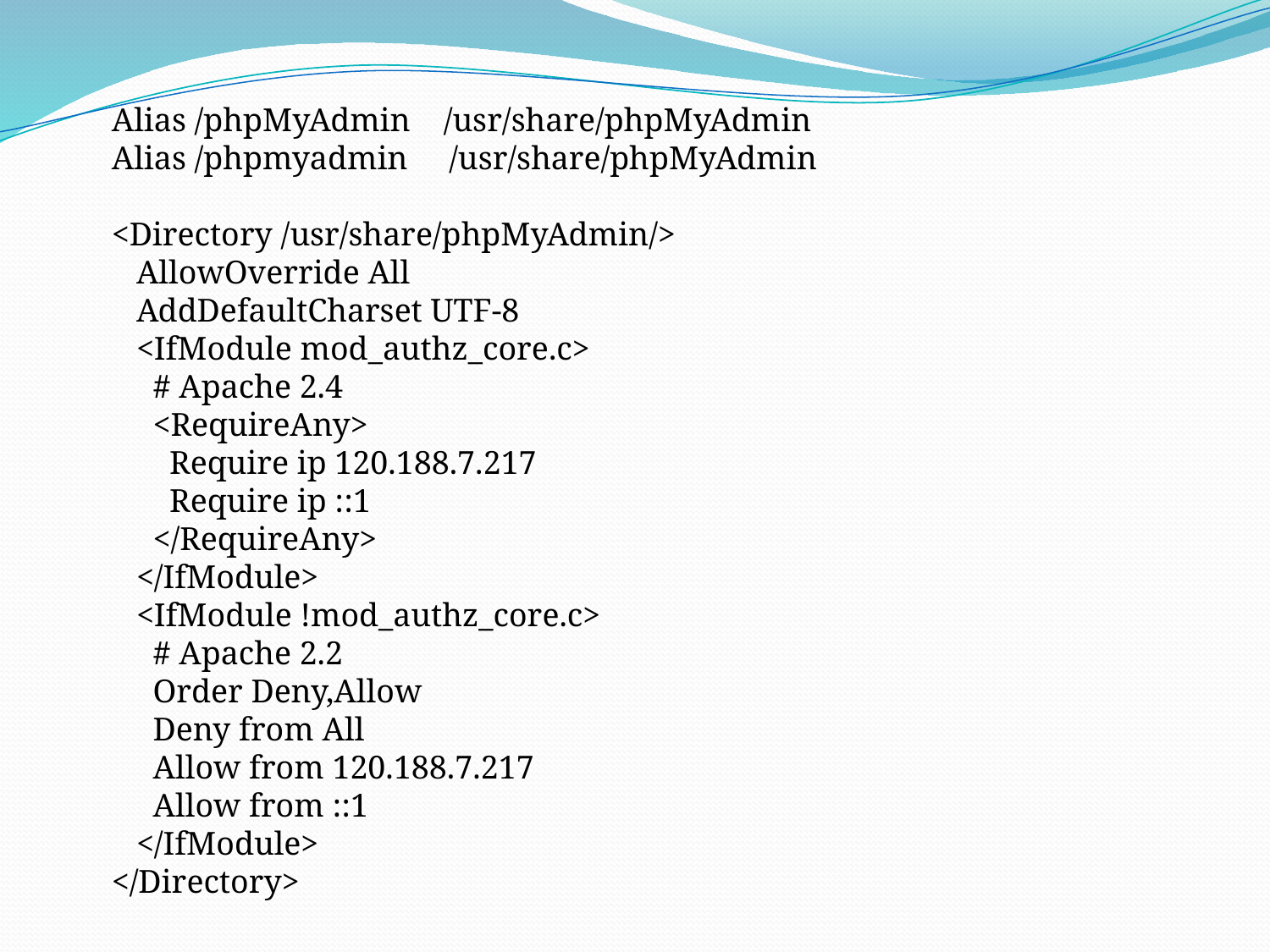

Alias /phpMyAdmin    /usr/share/phpMyAdmin
Alias /phpmyadmin     /usr/share/phpMyAdmin

<Directory /usr/share/phpMyAdmin/>
   AllowOverride All
   AddDefaultCharset UTF-8
   <IfModule mod_authz_core.c>
     # Apache 2.4
     <RequireAny>
       Require ip 120.188.7.217
       Require ip ::1
     </RequireAny>
   </IfModule>
   <IfModule !mod_authz_core.c>
     # Apache 2.2
     Order Deny,Allow
     Deny from All
     Allow from 120.188.7.217
     Allow from ::1
   </IfModule>
</Directory>